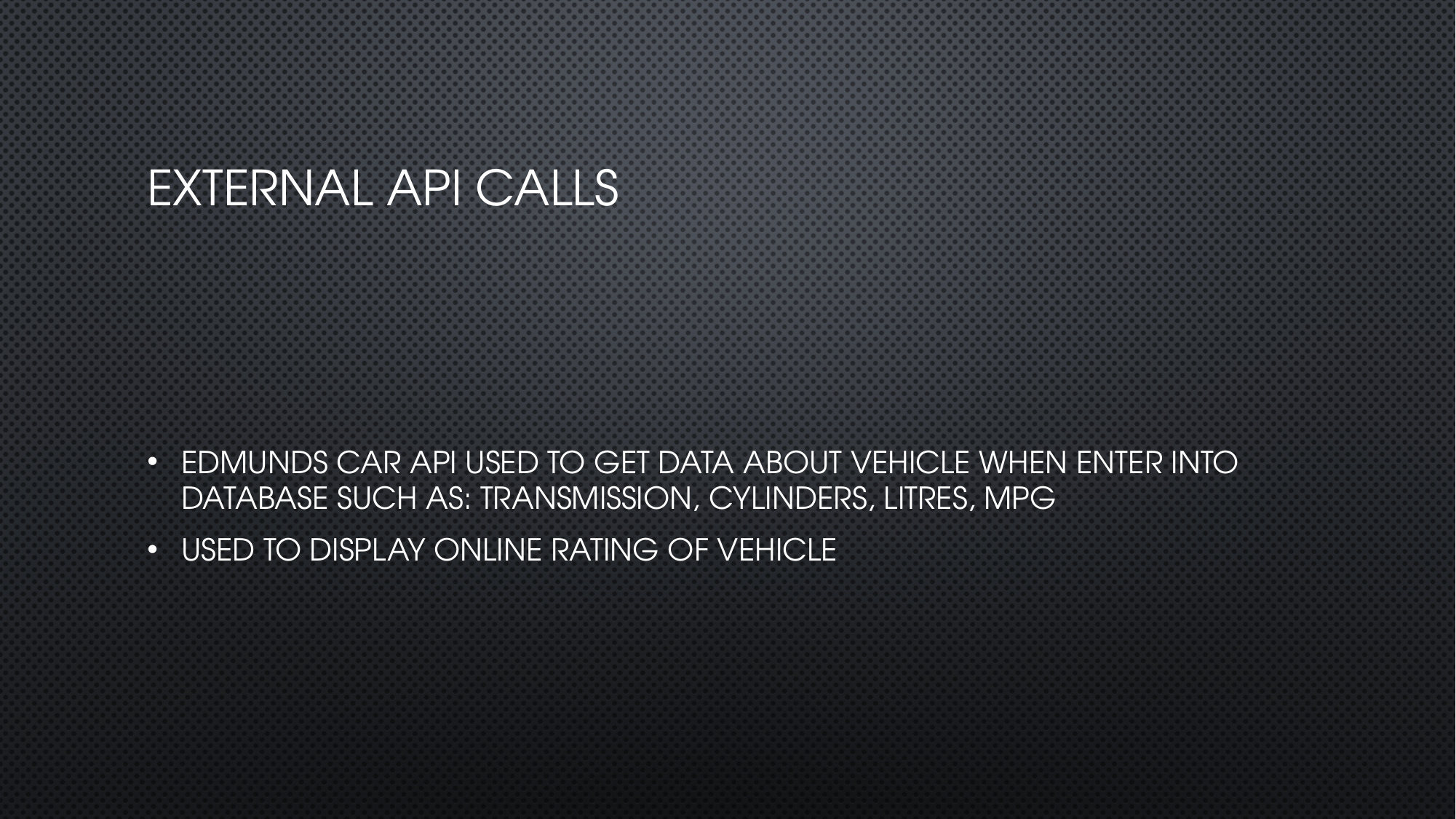

# External api calls
EDMUNDS CAR API used to get data about vehicle when enter into database such as: transmission, cylinders, litres, mpg
Used to display online rating of vehicle